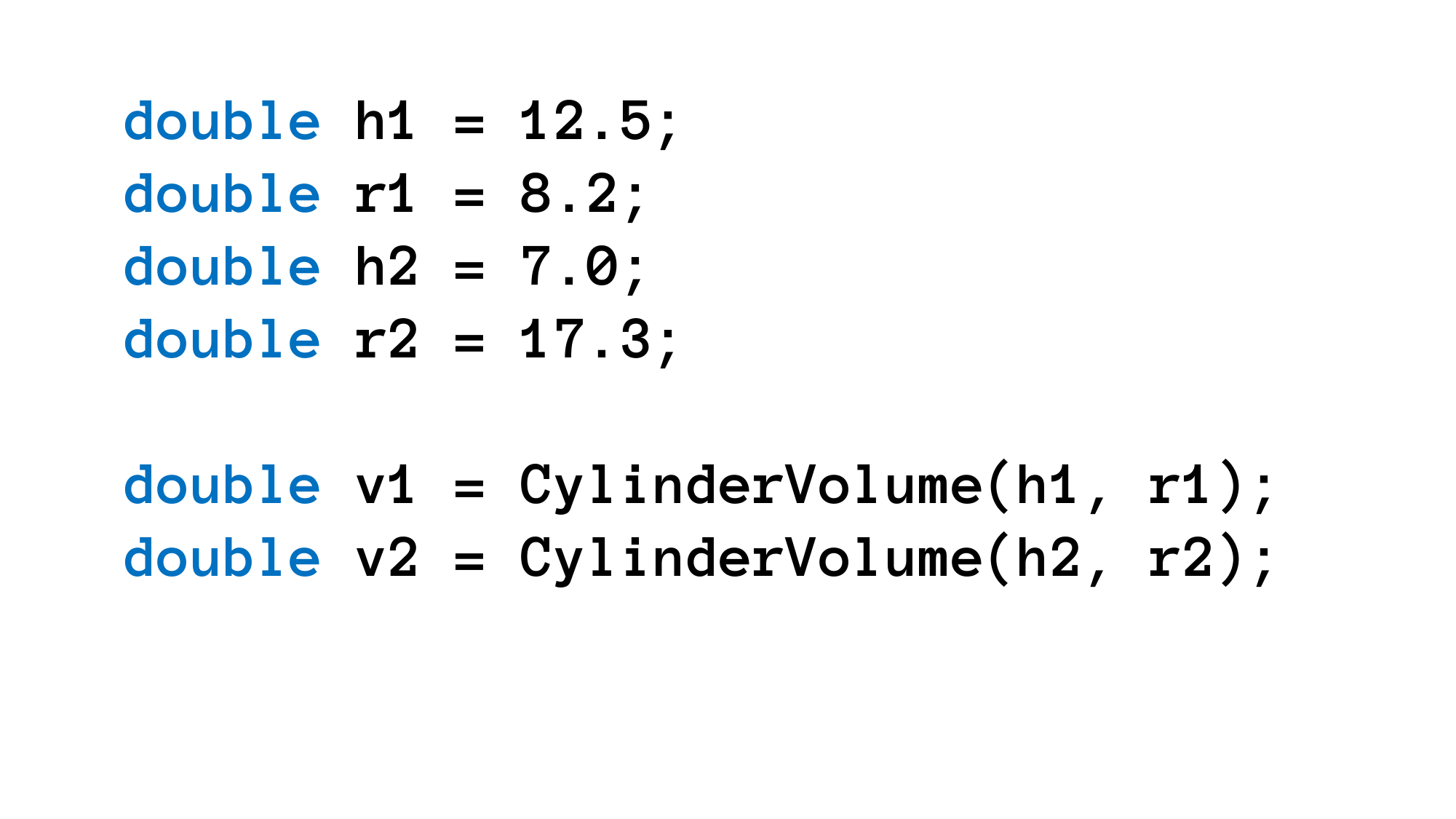

double h1 = 12.5;
double r1 = 8.2;
double h2 = 7.0;
double r2 = 17.3;

double v1 = CylinderVolume(h1, r1);
double v2 = CylinderVolume(h2, r2);